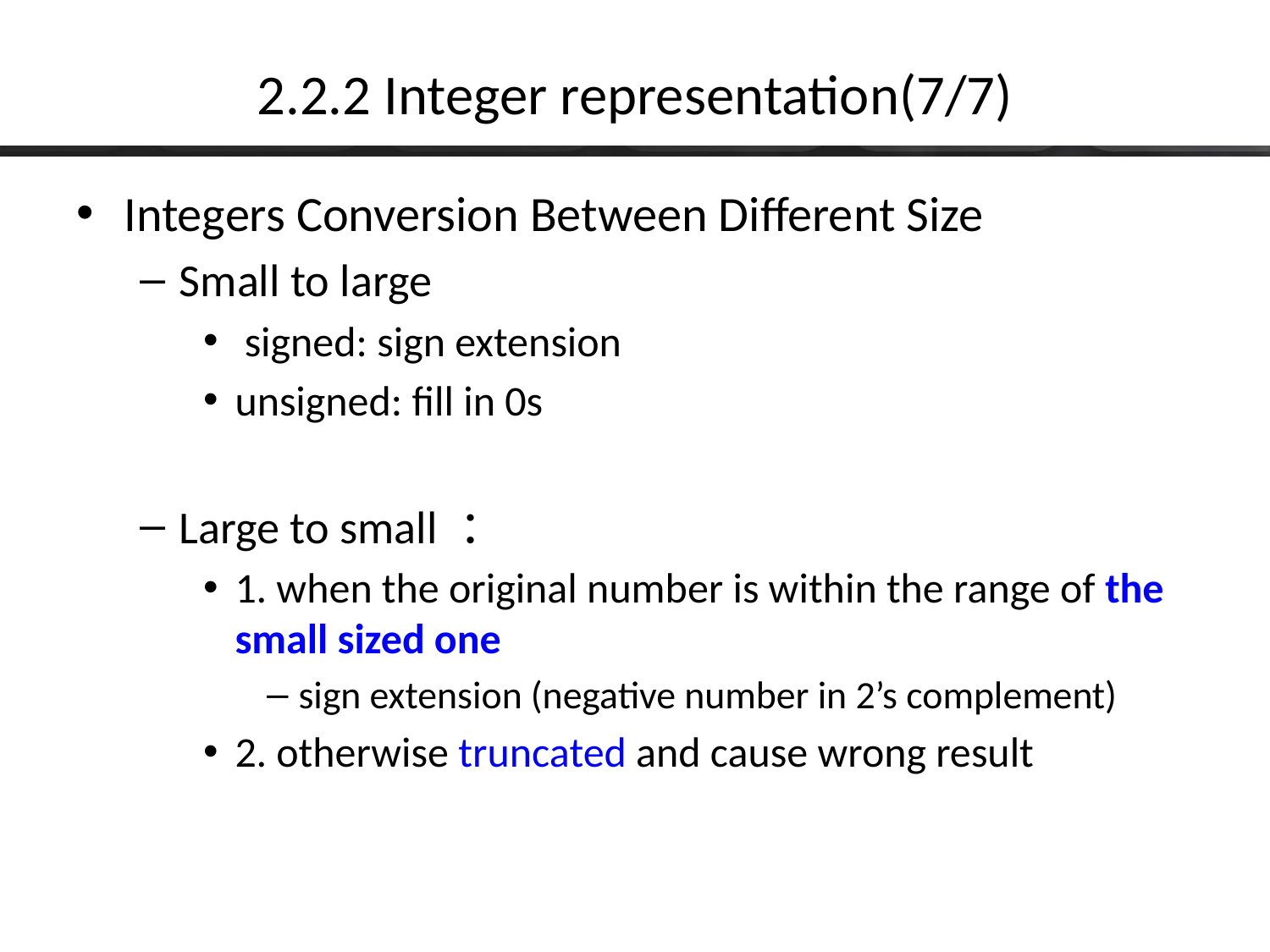

# 2.2.2 Integer representation(7/7)
Integers Conversion Between Different Size
Small to large
 signed: sign extension
unsigned: fill in 0s

Large to small ：
1. when the original number is within the range of the small sized one
sign extension (negative number in 2’s complement)
2. otherwise truncated and cause wrong result
36